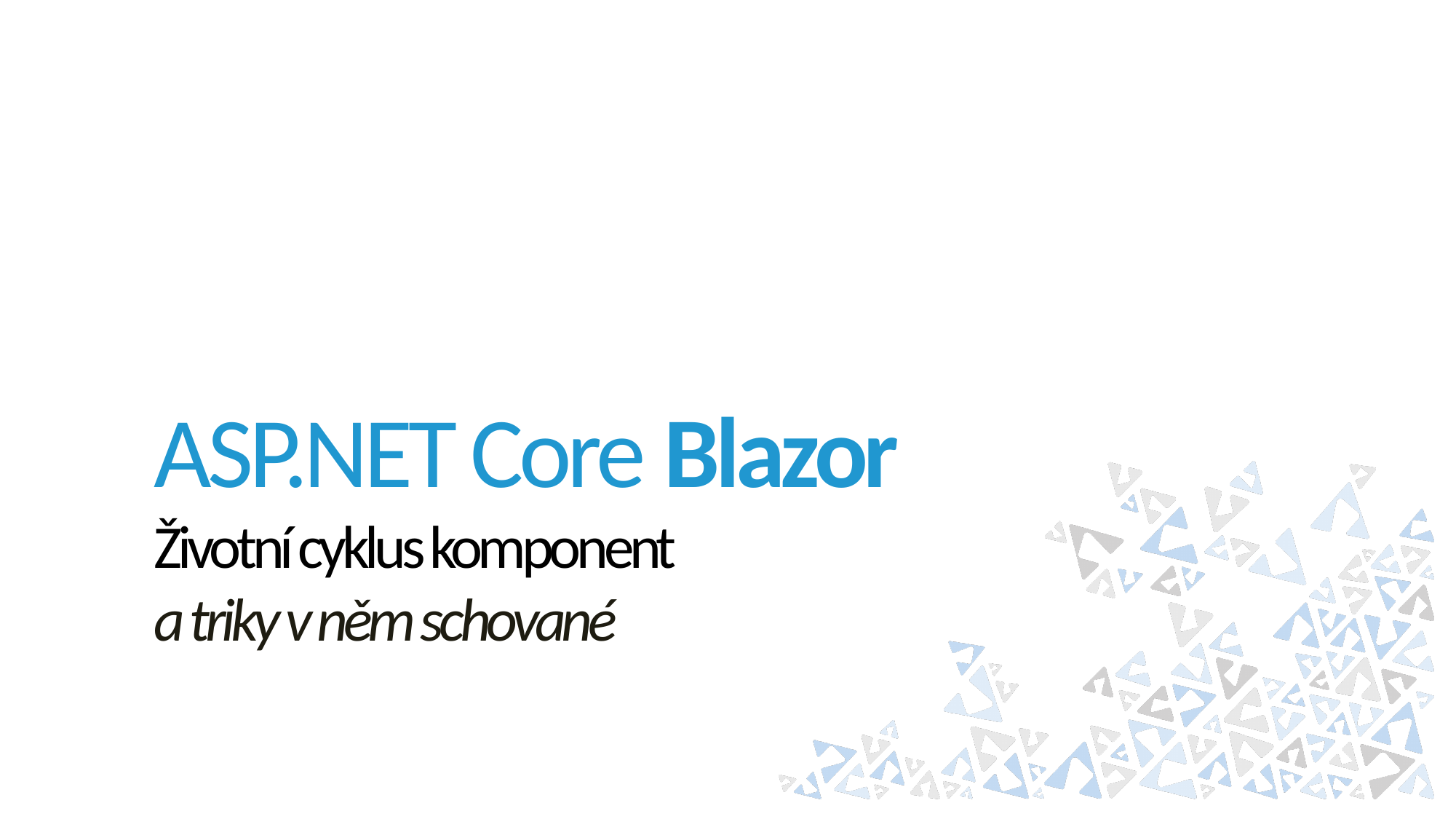

# ASP.NET Core Blazor Životní cyklus komponent a triky v něm schované